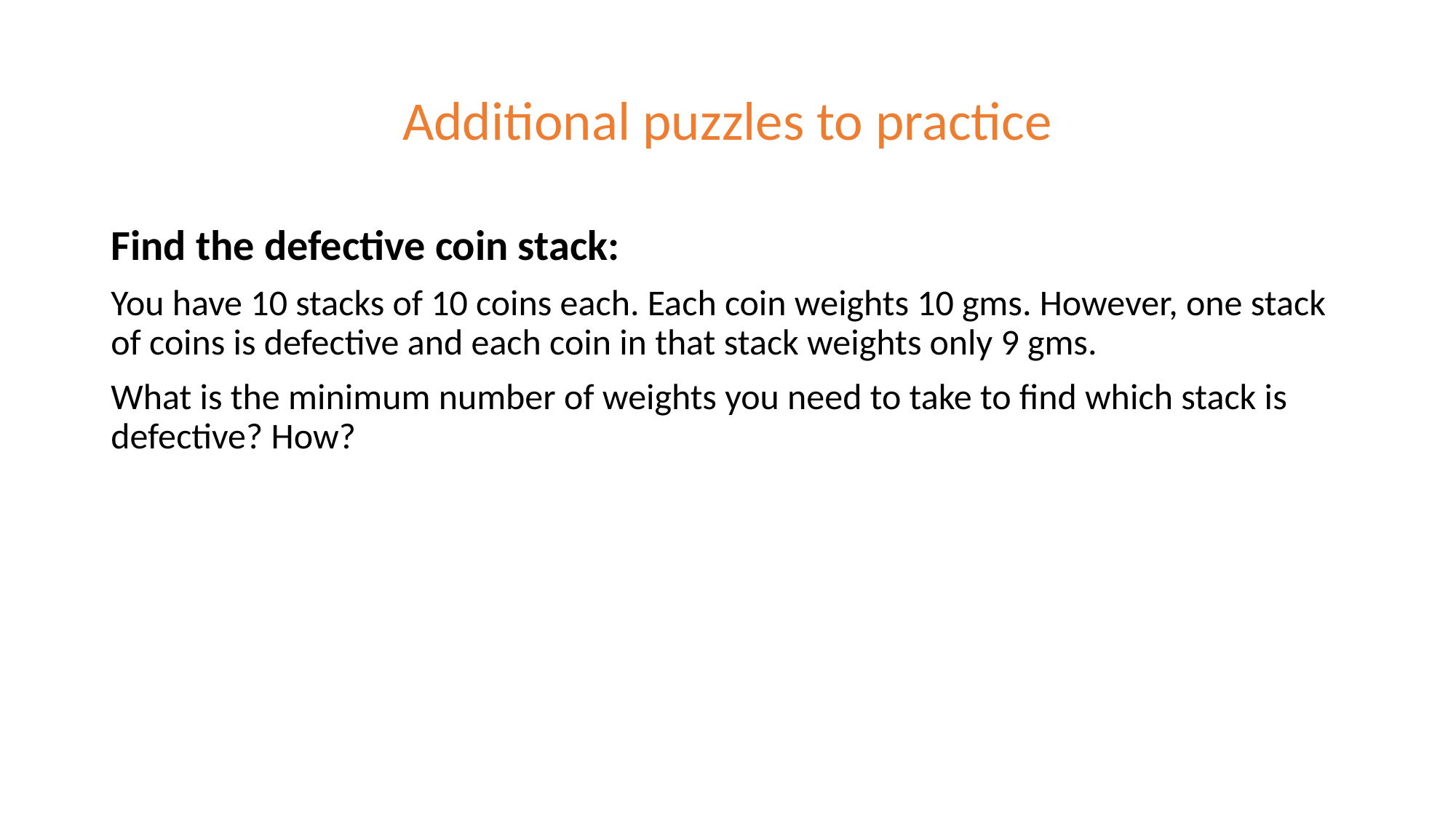

# Additional puzzles to practice
Find the defective coin stack:
You have 10 stacks of 10 coins each. Each coin weights 10 gms. However, one stack of coins is defective and each coin in that stack weights only 9 gms.
What is the minimum number of weights you need to take to find which stack is defective? How?